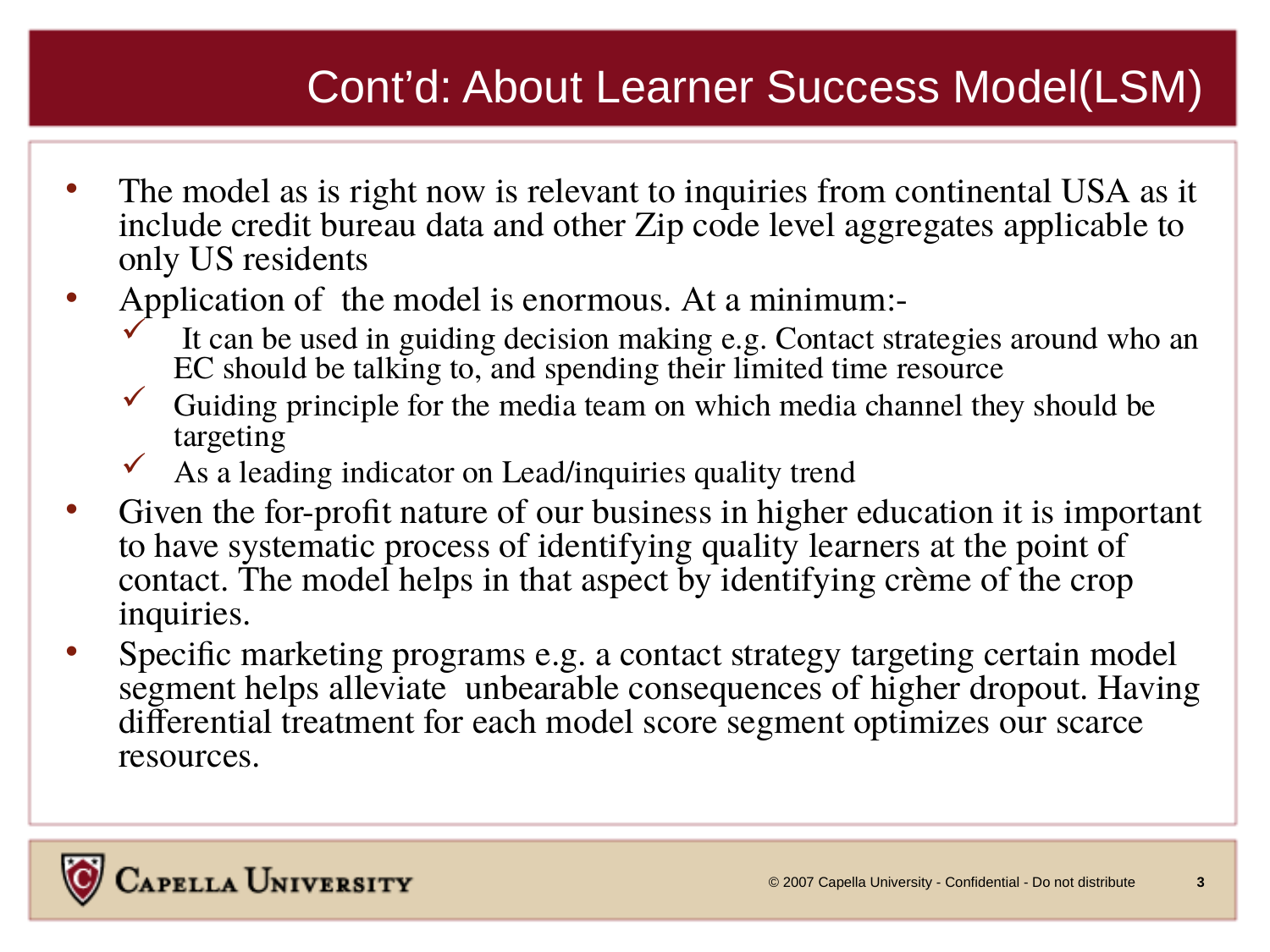

# Cont’d: About Learner Success Model(LSM)
The model as is right now is relevant to inquiries from continental USA as it include credit bureau data and other Zip code level aggregates applicable to only US residents
Application of  the model is enormous. At a minimum:-
 It can be used in guiding decision making e.g. Contact strategies around who an EC should be talking to, and spending their limited time resource
Guiding principle for the media team on which media channel they should be targeting
As a leading indicator on Lead/inquiries quality trend
Given the for-profit nature of our business in higher education it is important to have systematic process of identifying quality learners at the point of contact. The model helps in that aspect by identifying crème of the crop inquiries.
Specific marketing programs e.g. a contact strategy targeting certain model segment helps alleviate  unbearable consequences of higher dropout. Having differential treatment for each model score segment optimizes our scarce resources.